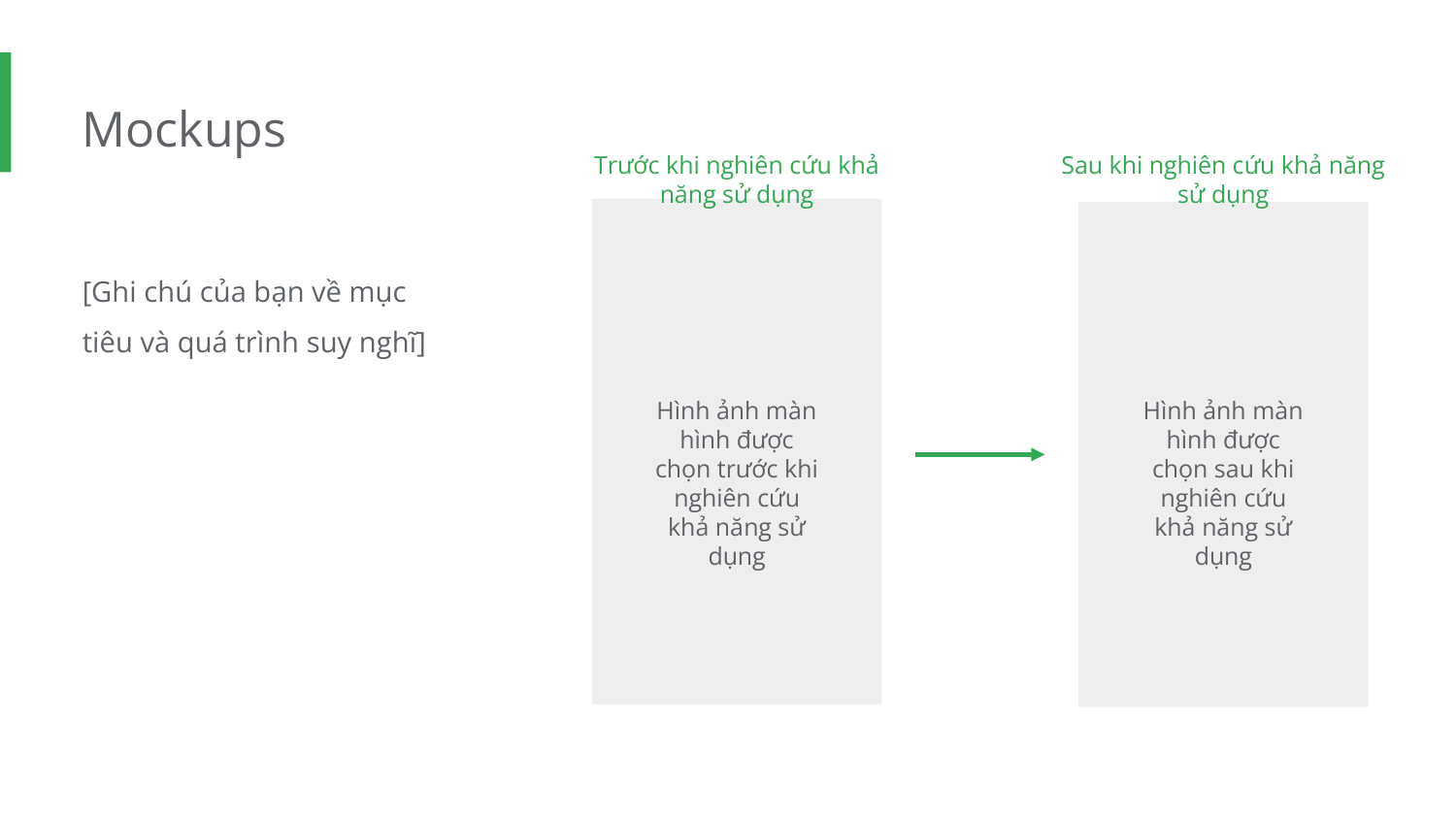

Mockups
Trước khi nghiên cứu khả năng sử dụng

Sau khi nghiên cứu khả năng sử dụng

[Ghi chú của bạn về mục tiêu và quá trình suy nghĩ]

Hình ảnh màn hình được chọn trước khi nghiên cứu khả năng sử dụng
Hình ảnh màn hình được chọn sau khi nghiên cứu khả năng sử dụng